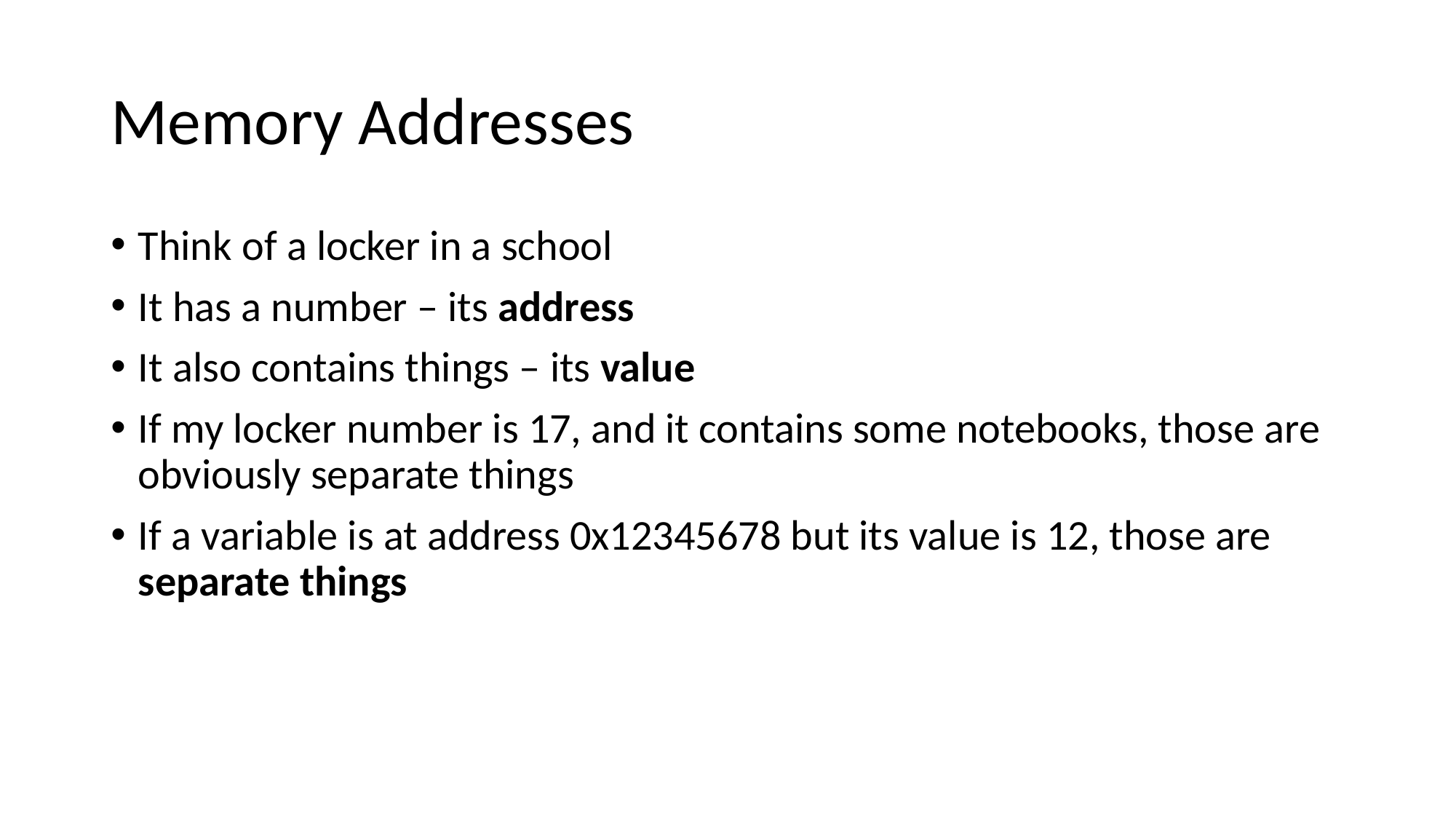

# Memory Addresses
Think of a locker in a school
It has a number – its address
It also contains things – its value
If my locker number is 17, and it contains some notebooks, those are obviously separate things
If a variable is at address 0x12345678 but its value is 12, those are separate things